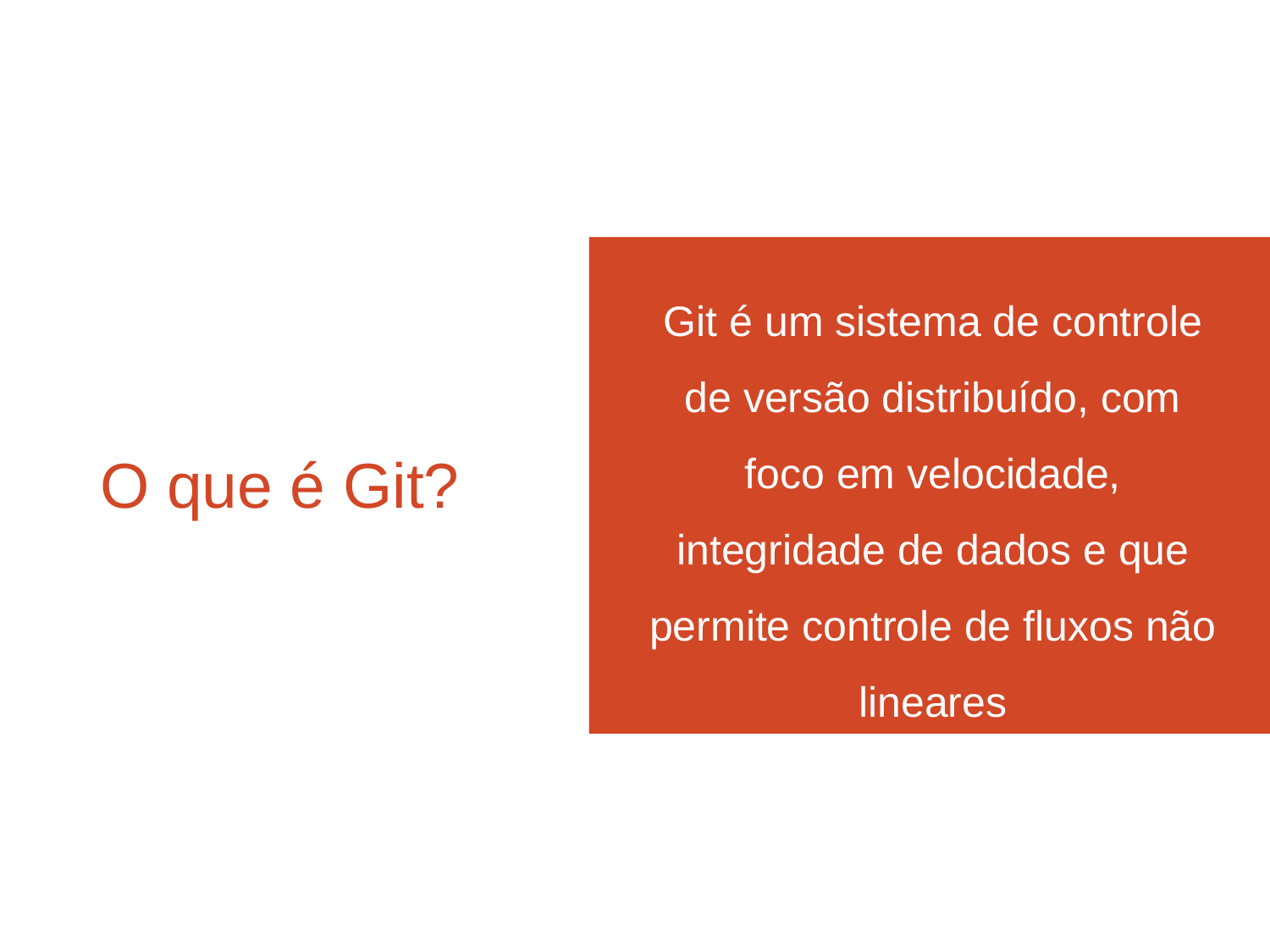

Git é um sistema de controle de versão distribuído, com foco em velocidade, integridade de dados e que permite controle de fluxos não lineares
# O que é Git?